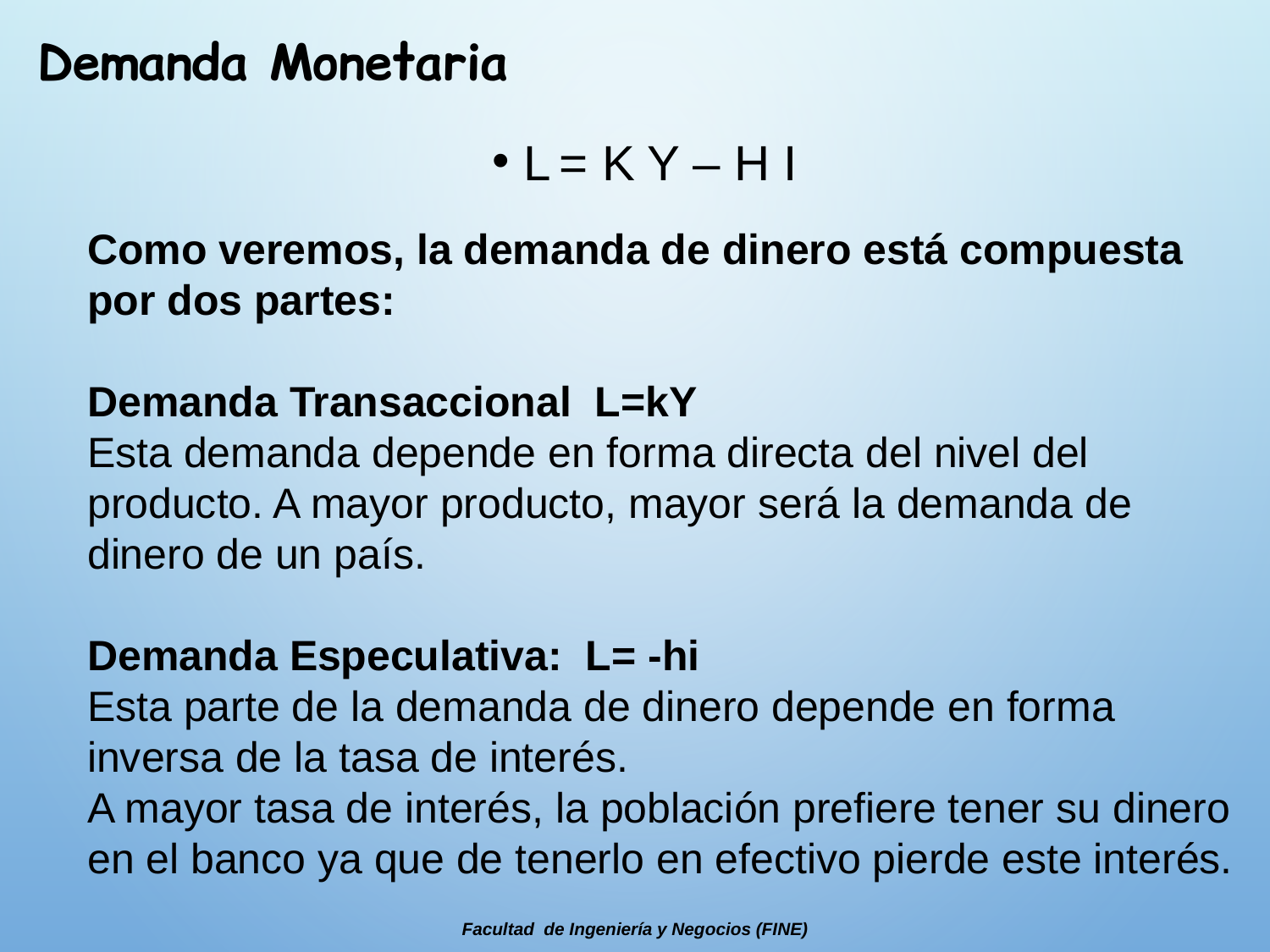

Demanda Monetaria
L = k Y – h i
Como veremos, la demanda de dinero está compuesta por dos partes:

Demanda Transaccional  L=kY
Esta demanda depende en forma directa del nivel del producto. A mayor producto, mayor será la demanda de dinero de un país.

Demanda Especulativa:  L= -hi
Esta parte de la demanda de dinero depende en forma inversa de la tasa de interés.
A mayor tasa de interés, la población prefiere tener su dinero en el banco ya que de tenerlo en efectivo pierde este interés.
Facultad  de Ingeniería y Negocios (FINE)